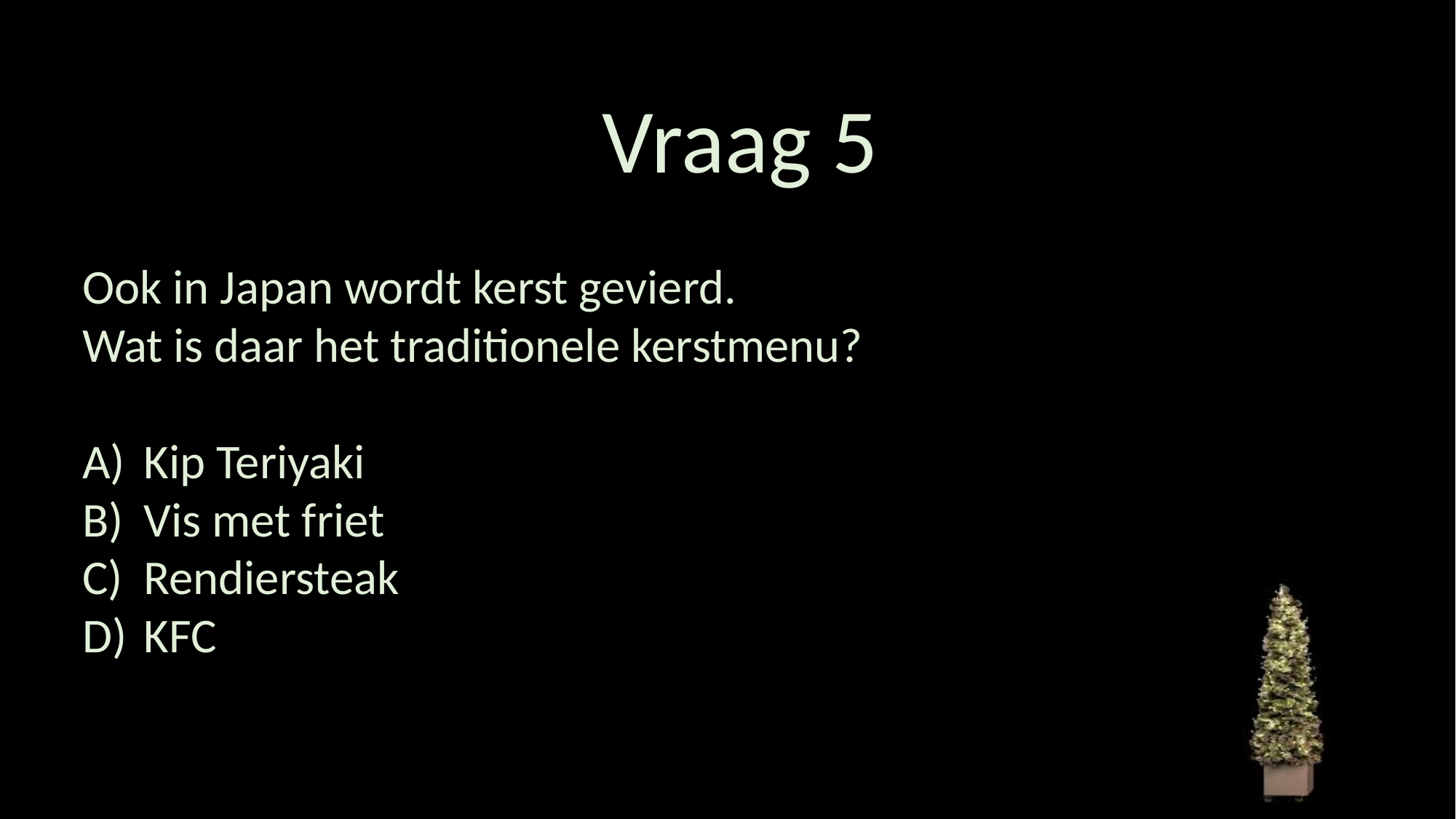

# Vraag 5
Ook in Japan wordt kerst gevierd.
Wat is daar het traditionele kerstmenu?

Kip Teriyaki
Vis met friet
Rendiersteak
KFC